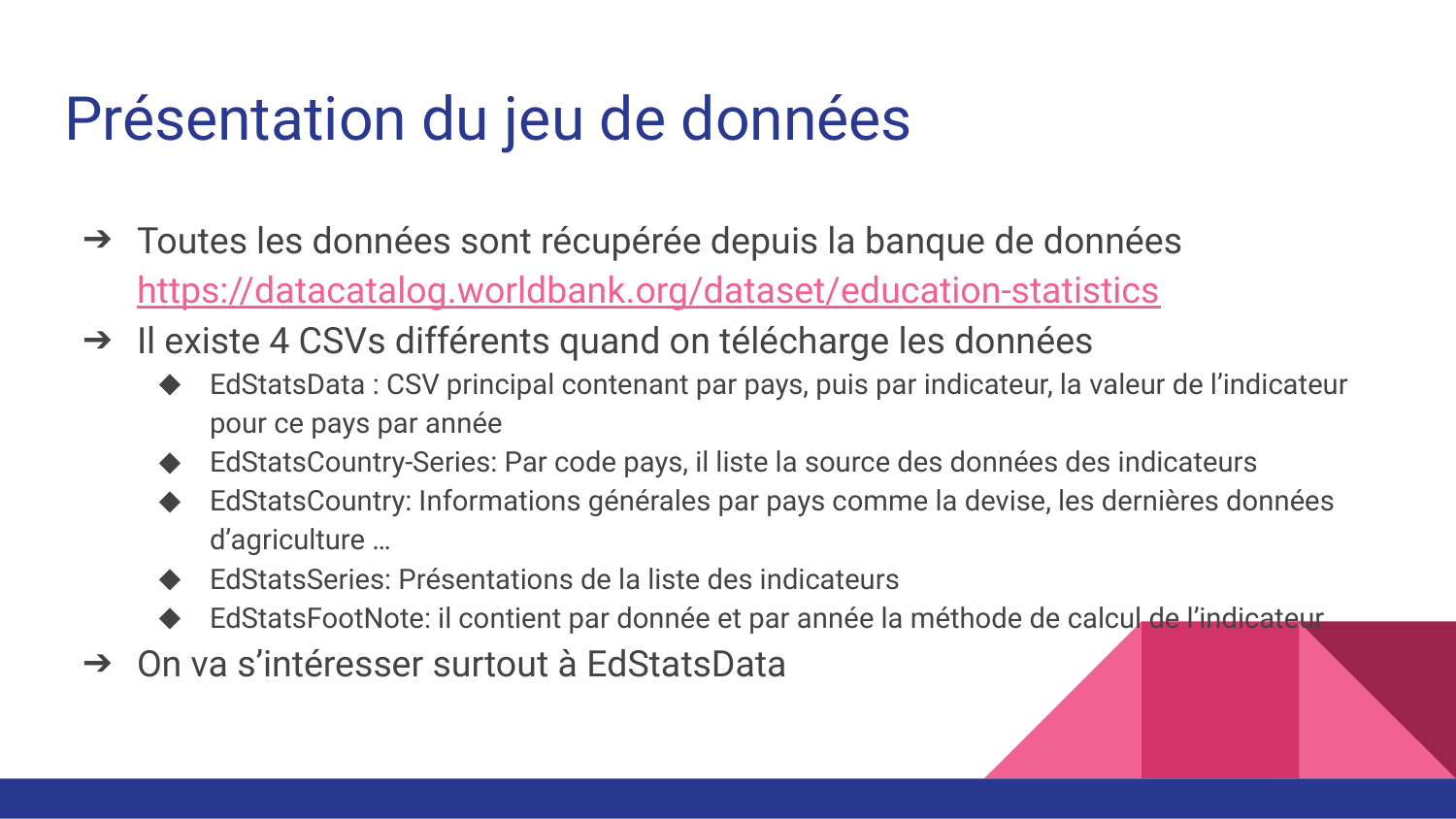

# Présentation du jeu de données
Toutes les données sont récupérée depuis la banque de données https://datacatalog.worldbank.org/dataset/education-statistics
Il existe 4 CSVs différents quand on télécharge les données
EdStatsData : CSV principal contenant par pays, puis par indicateur, la valeur de l’indicateur pour ce pays par année
EdStatsCountry-Series: Par code pays, il liste la source des données des indicateurs
EdStatsCountry: Informations générales par pays comme la devise, les dernières données d’agriculture …
EdStatsSeries: Présentations de la liste des indicateurs
EdStatsFootNote: il contient par donnée et par année la méthode de calcul de l’indicateur
On va s’intéresser surtout à EdStatsData